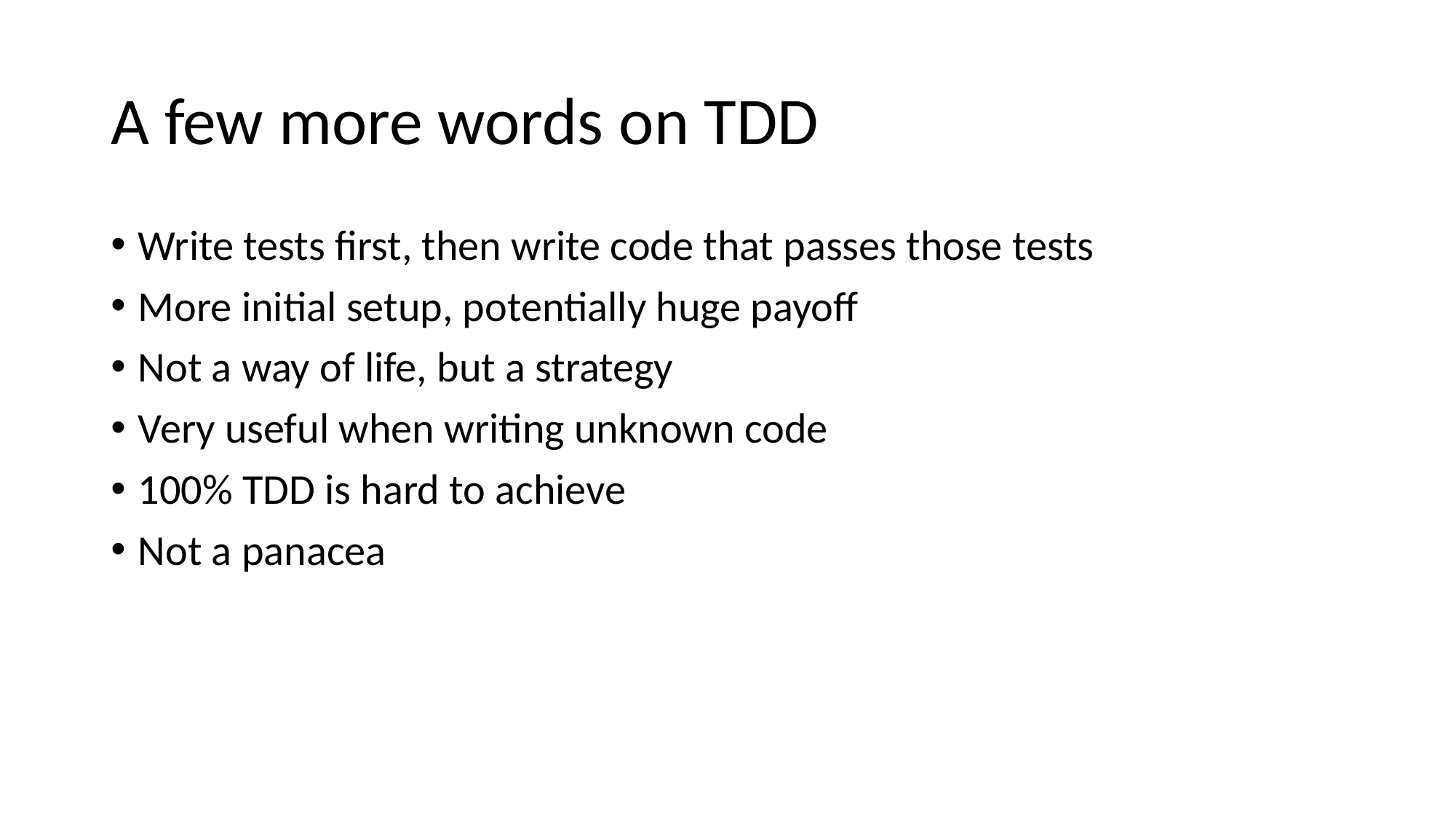

# A few more words on TDD
Write tests first, then write code that passes those tests
More initial setup, potentially huge payoff
Not a way of life, but a strategy
Very useful when writing unknown code
100% TDD is hard to achieve
Not a panacea